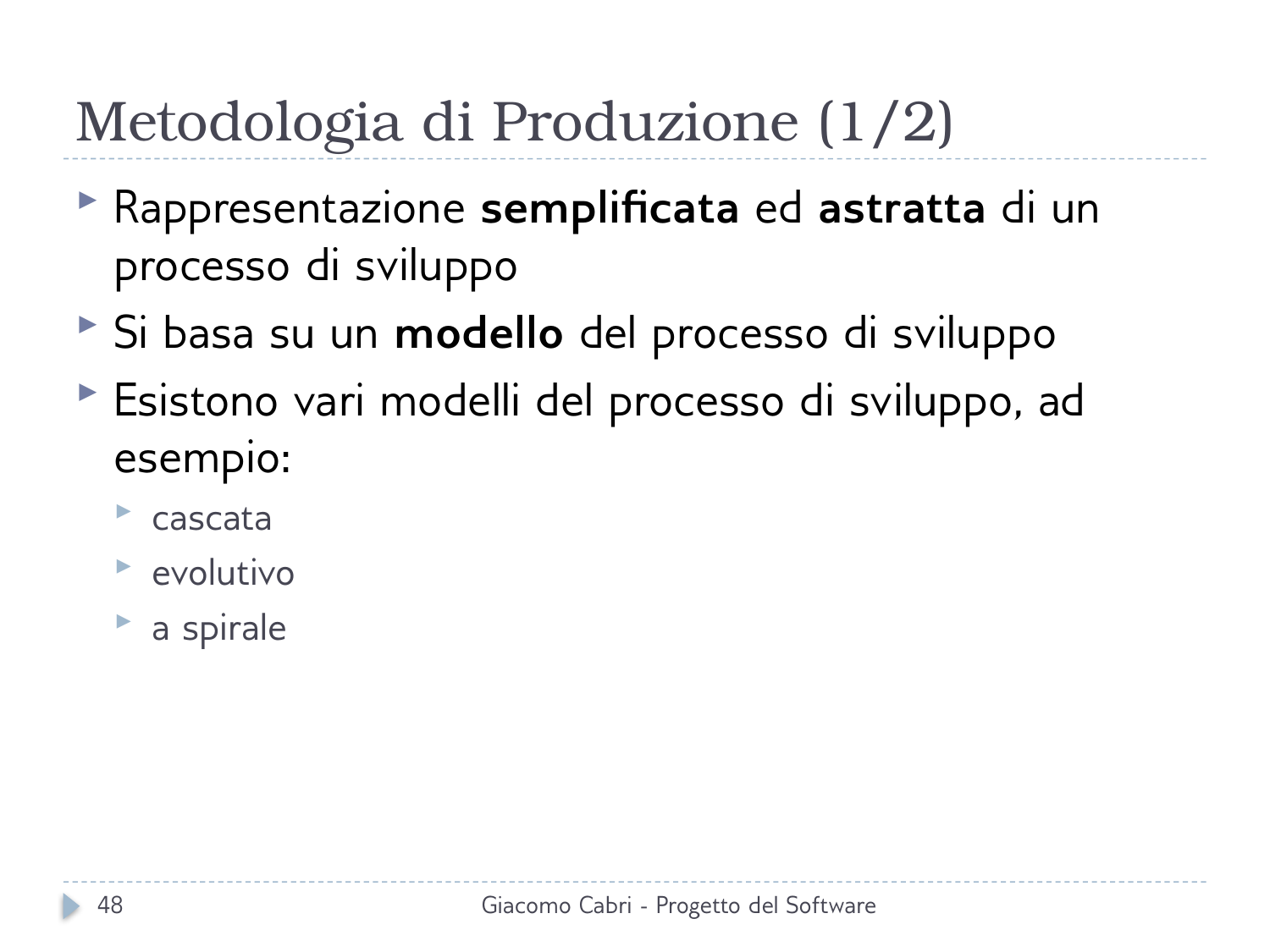

# Metodologia di Produzione (1/2)
Rappresentazione semplificata ed astratta di un processo di sviluppo
Si basa su un modello del processo di sviluppo
Esistono vari modelli del processo di sviluppo, ad esempio:
cascata
evolutivo
a spirale
48
Giacomo Cabri - Progetto del Software